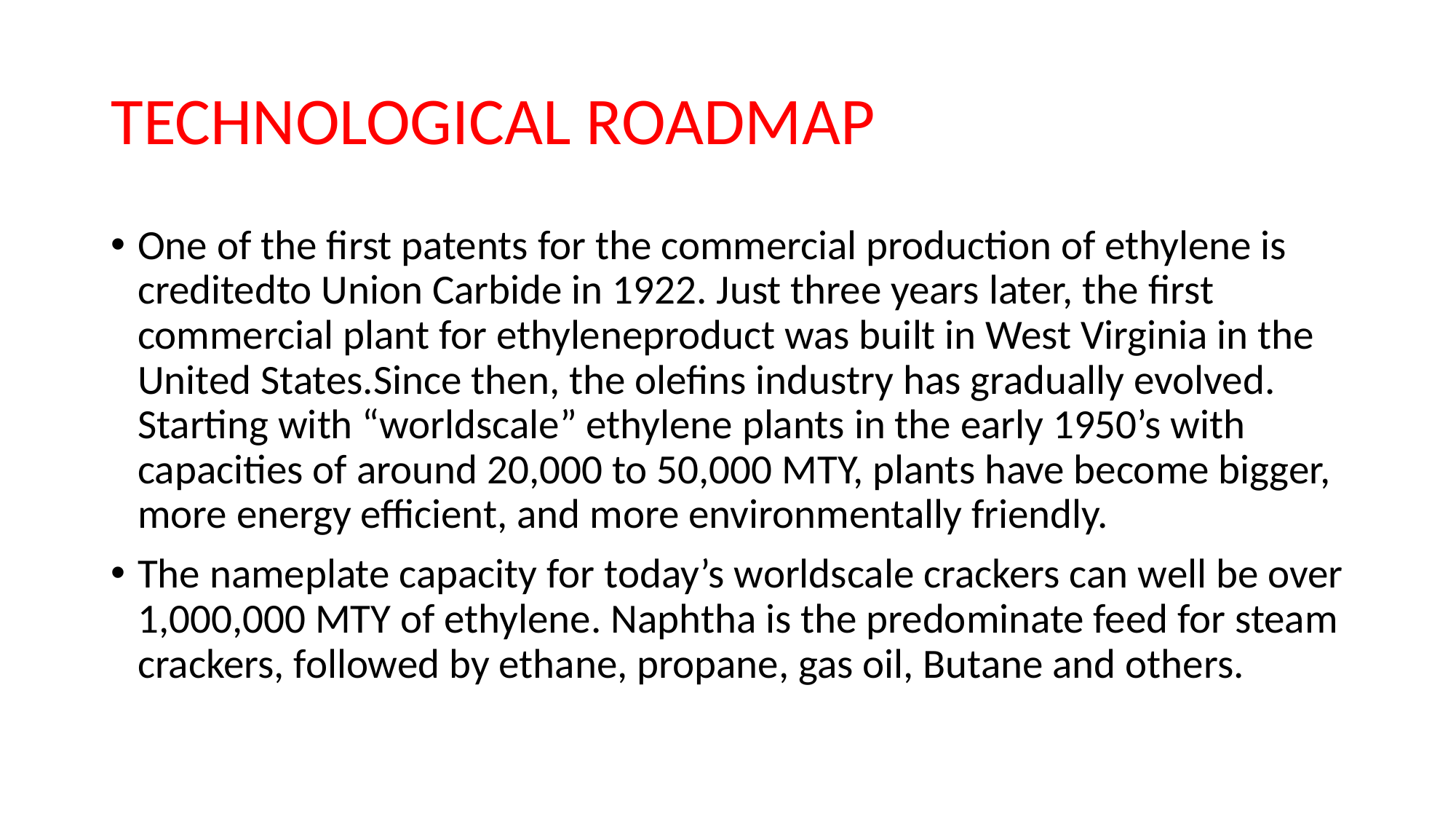

# TECHNOLOGICAL ROADMAP
One of the first patents for the commercial production of ethylene is creditedto Union Carbide in 1922. Just three years later, the first commercial plant for ethyleneproduct was built in West Virginia in the United States.Since then, the olefins industry has gradually evolved. Starting with “worldscale” ethylene plants in the early 1950’s with capacities of around 20,000 to 50,000 MTY, plants have become bigger, more energy efficient, and more environmentally friendly.
The nameplate capacity for today’s worldscale crackers can well be over 1,000,000 MTY of ethylene. Naphtha is the predominate feed for steam crackers, followed by ethane, propane, gas oil, Butane and others.